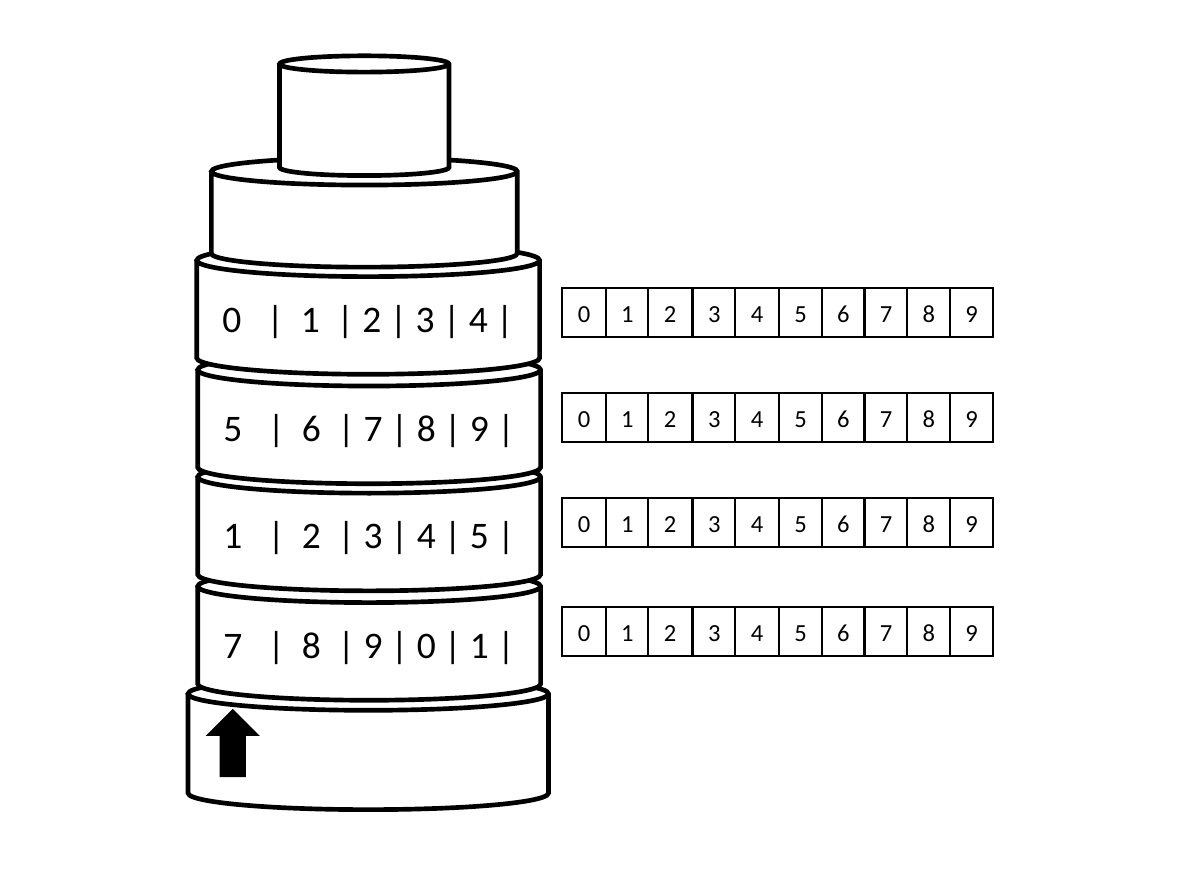

0   |  1  | 2 | 3 | 4 |
0
1
2
3
4
5
6
7
8
9
5   |  6  | 7 | 8 | 9 |
0
1
2
3
4
5
6
7
8
9
1   |  2  | 3 | 4 | 5 |
0
1
2
3
4
5
6
7
8
9
7   |  8  | 9 | 0 | 1 |
0
1
2
3
4
5
6
7
8
9